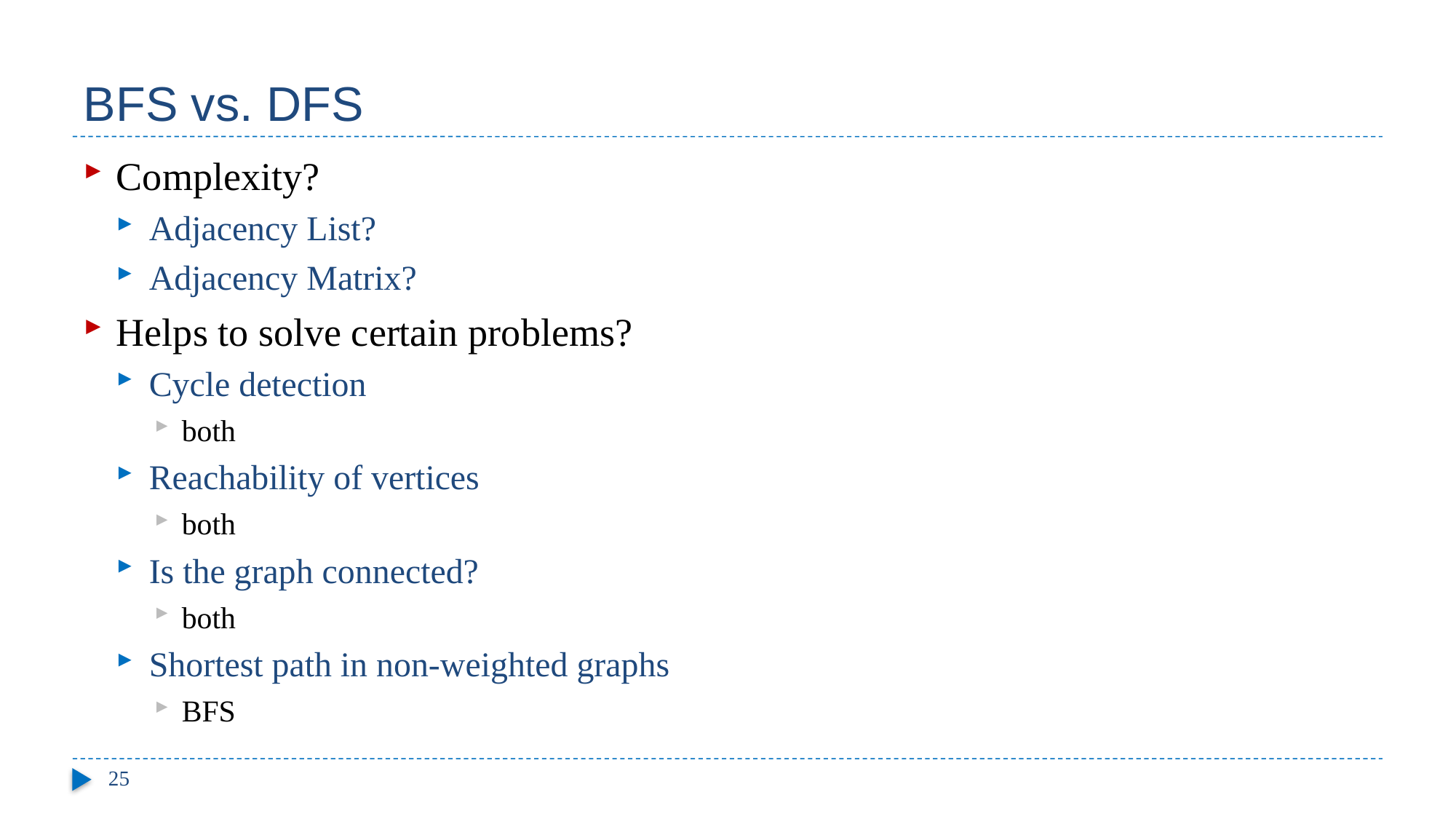

# BFS vs. DFS
Complexity?
Adjacency List?
Adjacency Matrix?
Helps to solve certain problems?
Cycle detection
both
Reachability of vertices
both
Is the graph connected?
both
Shortest path in non-weighted graphs
BFS
25